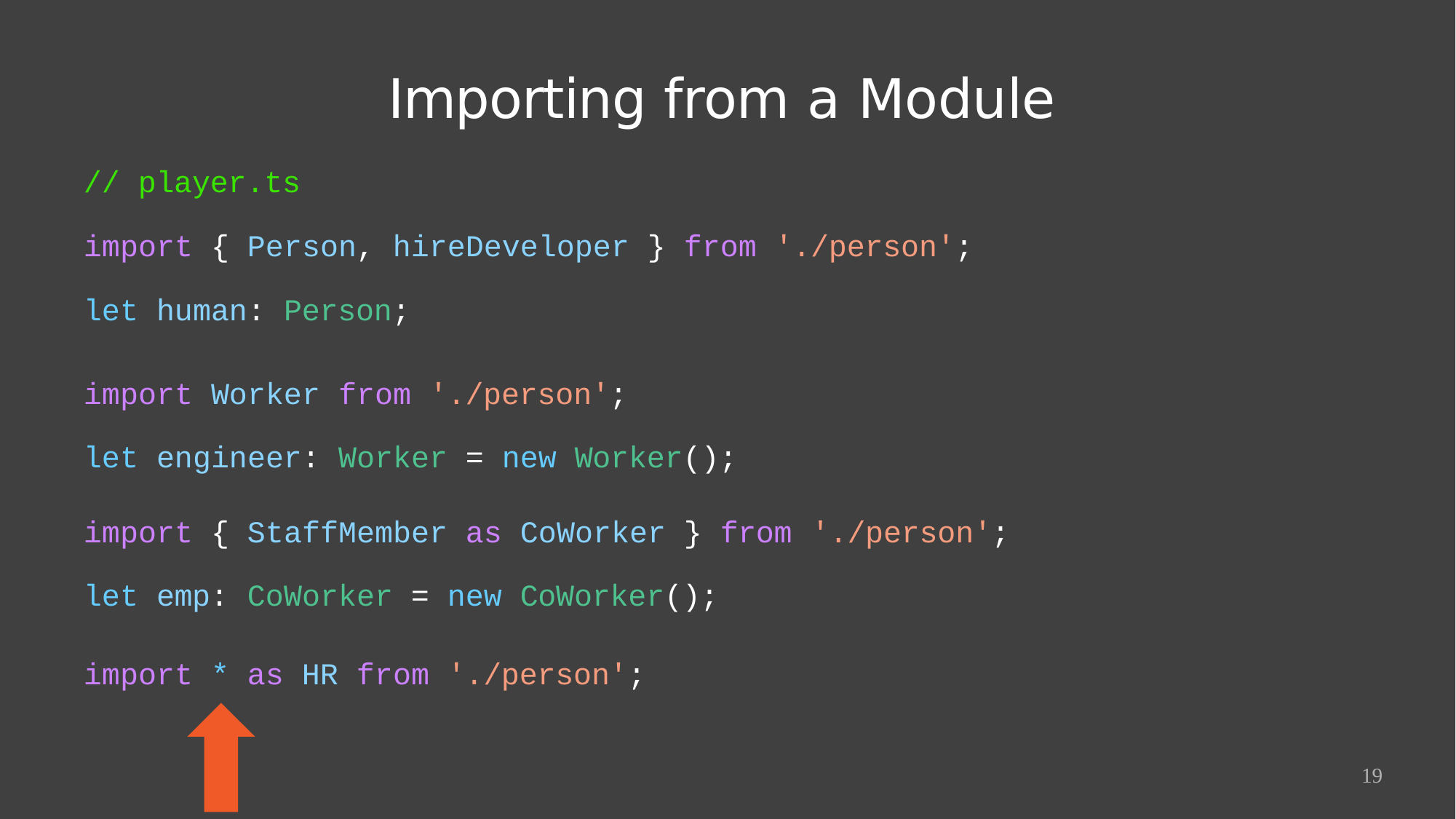

# Importing from a Module
// player.ts
import { Person, hireDeveloper } from './person'; let human: Person;

import Worker from './person';
let engineer: Worker = new Worker();
| import { | StaffMember as CoWorker } from | './person'; |
| --- | --- | --- |
| let emp: import \* | CoWorker = new CoWorker(); as HR from './person'; |  |

19